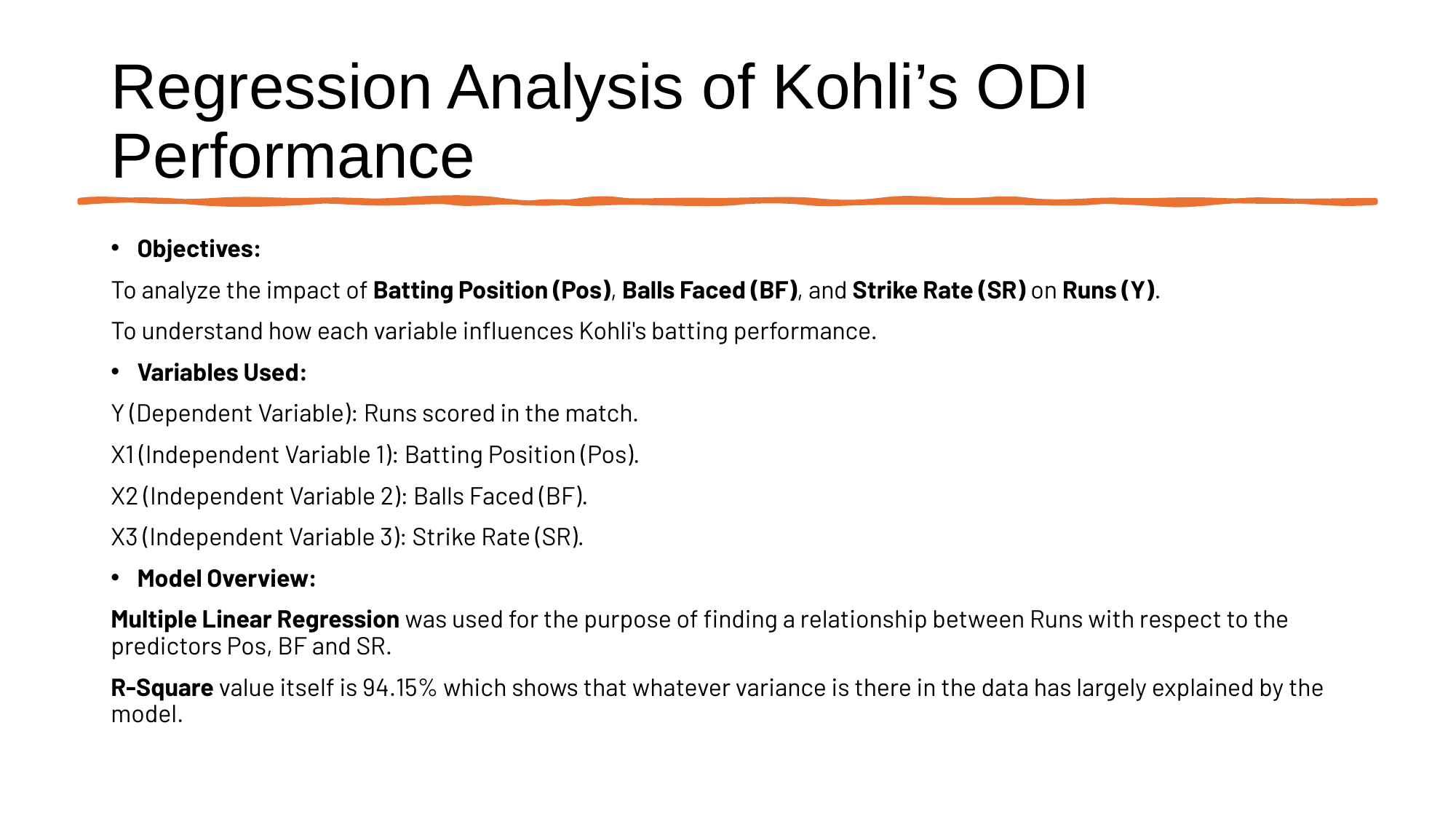

# Regression Analysis of Kohli’s ODI Performance

Objectives:
To analyze the impact of Batting Position (Pos), Balls Faced (BF), and Strike Rate (SR) on Runs (Y).
To understand how each variable influences Kohli's batting performance.
Variables Used:
Y (Dependent Variable): Runs scored in the match.
X1 (Independent Variable 1): Batting Position (Pos).
X2 (Independent Variable 2): Balls Faced (BF).
X3 (Independent Variable 3): Strike Rate (SR).
Model Overview:
Multiple Linear Regression was used for the purpose of finding a relationship between Runs with respect to the predictors Pos, BF and SR.
R-Square value itself is 94.15% which shows that whatever variance is there in the data has largely explained by the model.